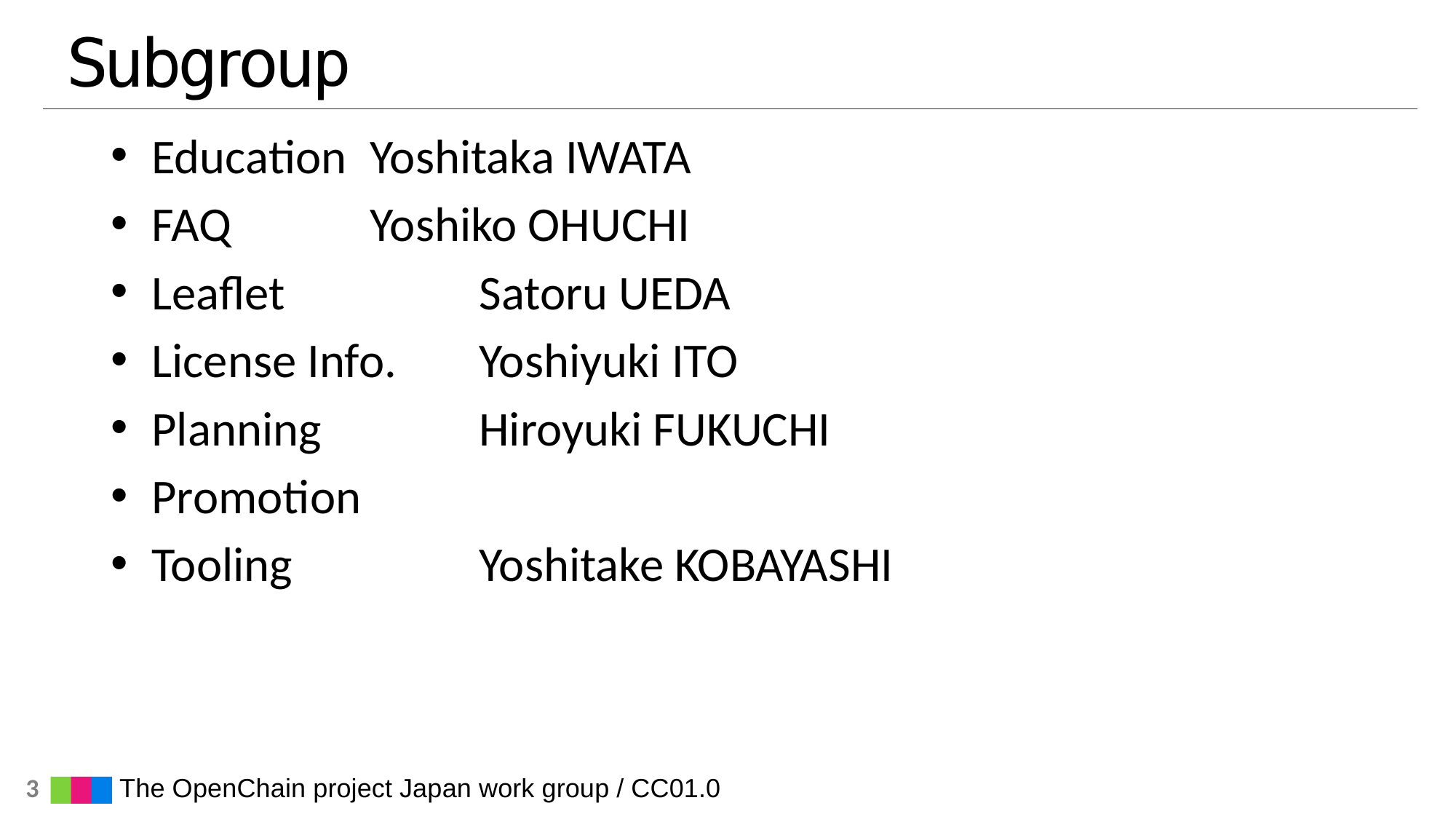

# Subgroup
Education	Yoshitaka IWATA
FAQ		Yoshiko OHUCHI
Leaflet		Satoru UEDA
License Info.	Yoshiyuki ITO
Planning		Hiroyuki FUKUCHI
Promotion
Tooling		Yoshitake KOBAYASHI